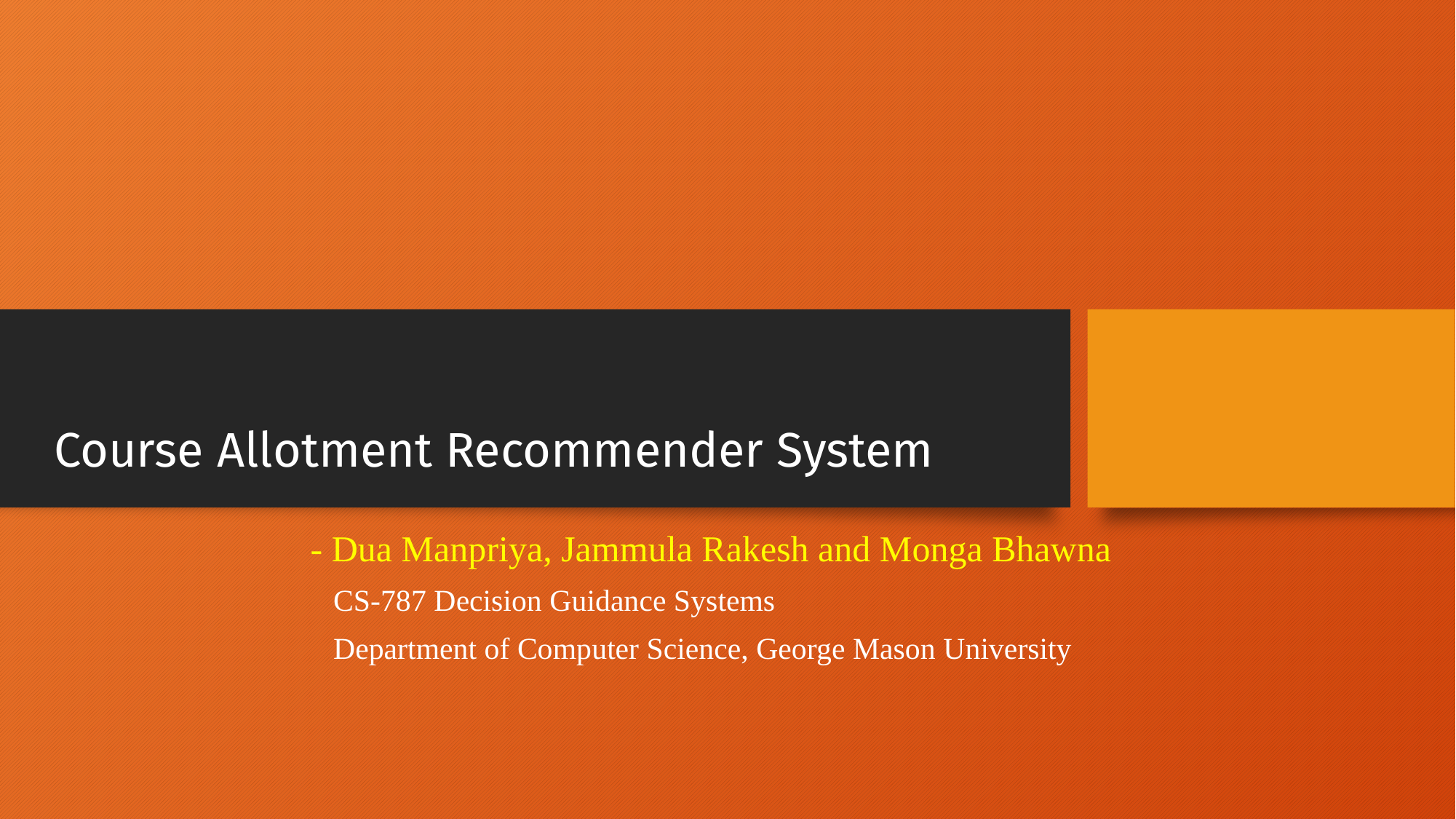

# Course Allotment Recommender System
		- Dua Manpriya, Jammula Rakesh and Monga Bhawna
		   CS-787 Decision Guidance Systems
		   Department of Computer Science, George Mason University